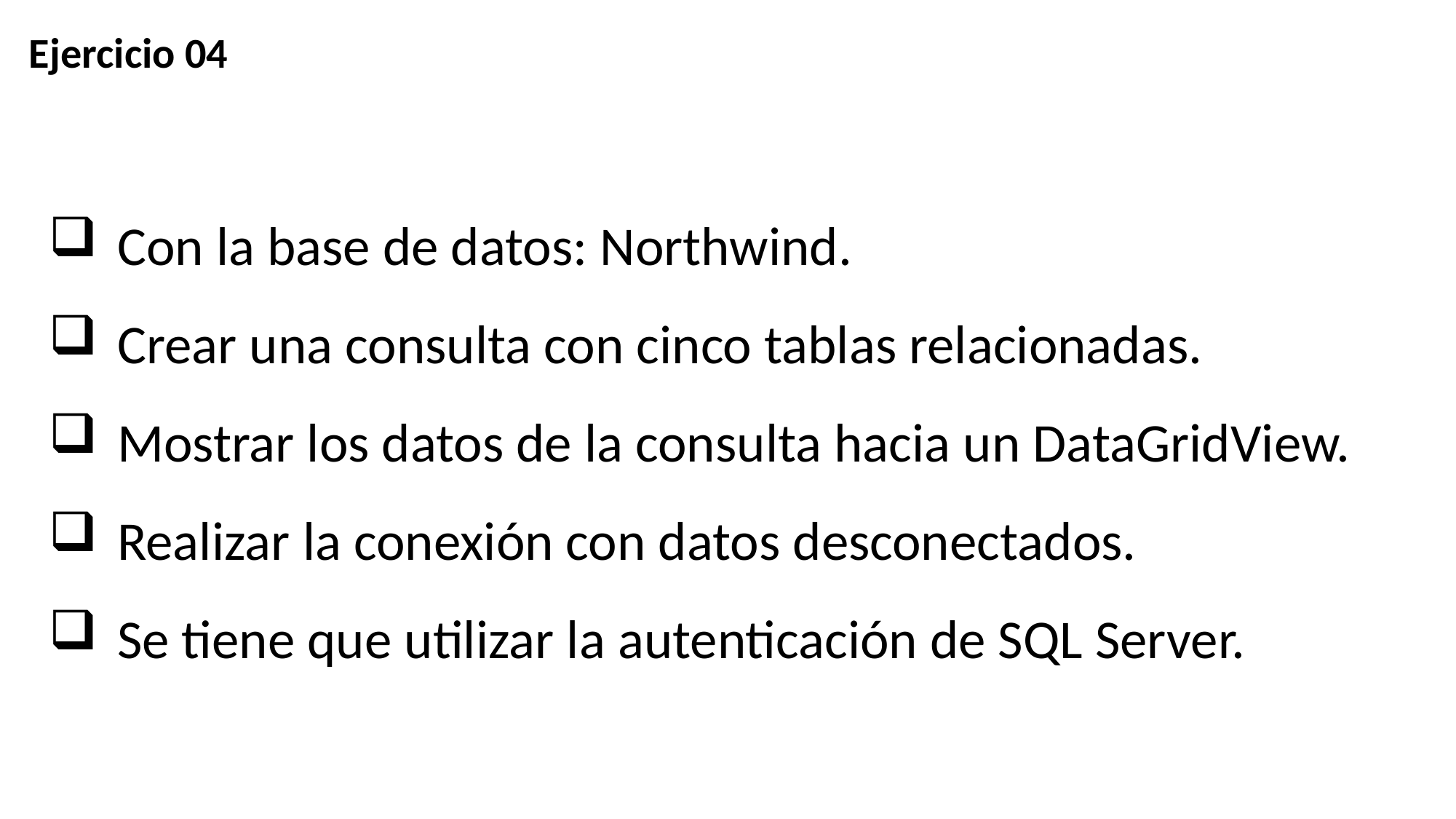

Ejercicio 04
Con la base de datos: Northwind.
Crear una consulta con cinco tablas relacionadas.
Mostrar los datos de la consulta hacia un DataGridView.
Realizar la conexión con datos desconectados.
Se tiene que utilizar la autenticación de SQL Server.